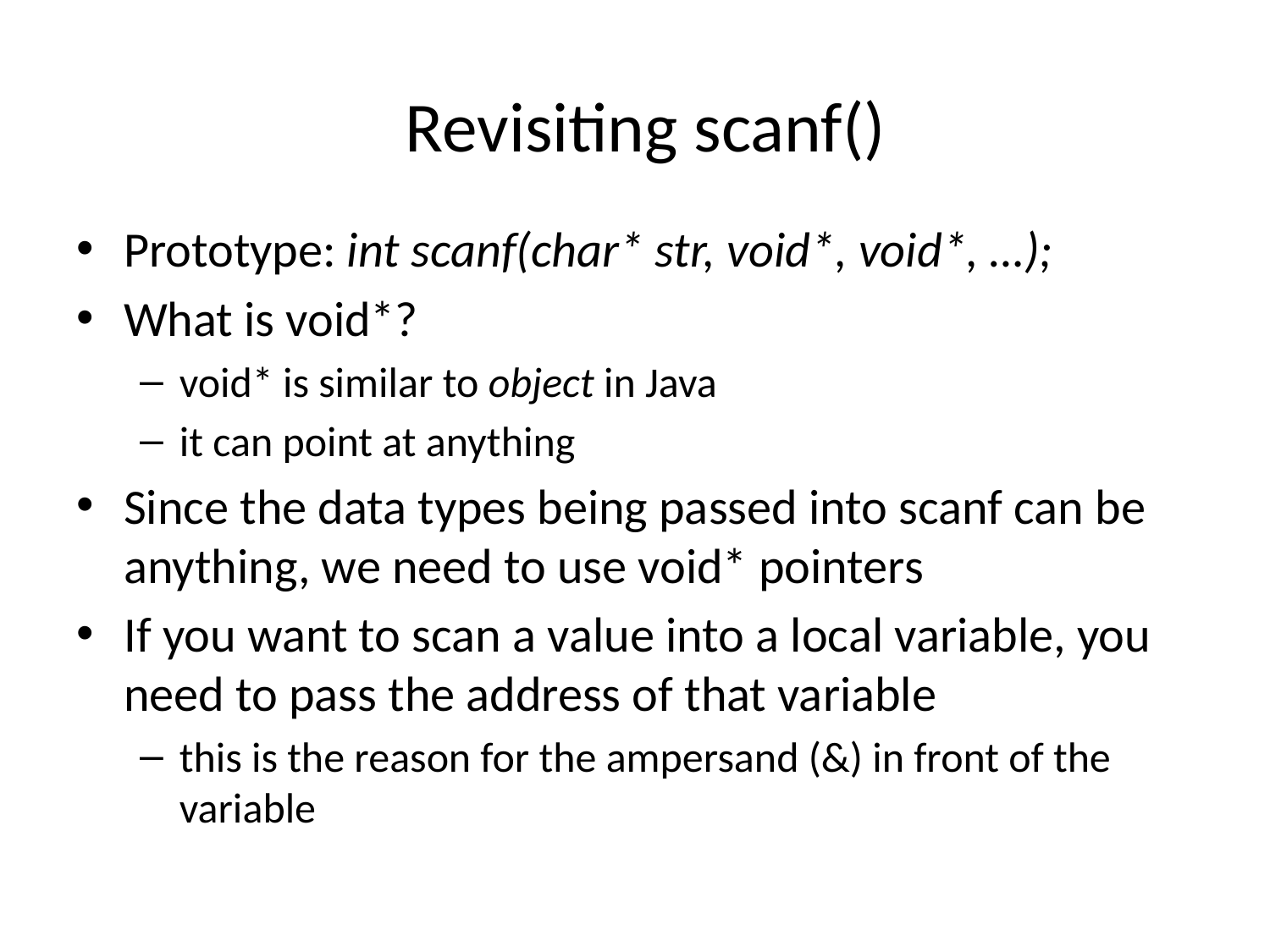

# Revisiting scanf()
Prototype: int scanf(char* str, void*, void*, …);
What is void*?
void* is similar to object in Java
it can point at anything
Since the data types being passed into scanf can be anything, we need to use void* pointers
If you want to scan a value into a local variable, you need to pass the address of that variable
this is the reason for the ampersand (&) in front of the variable